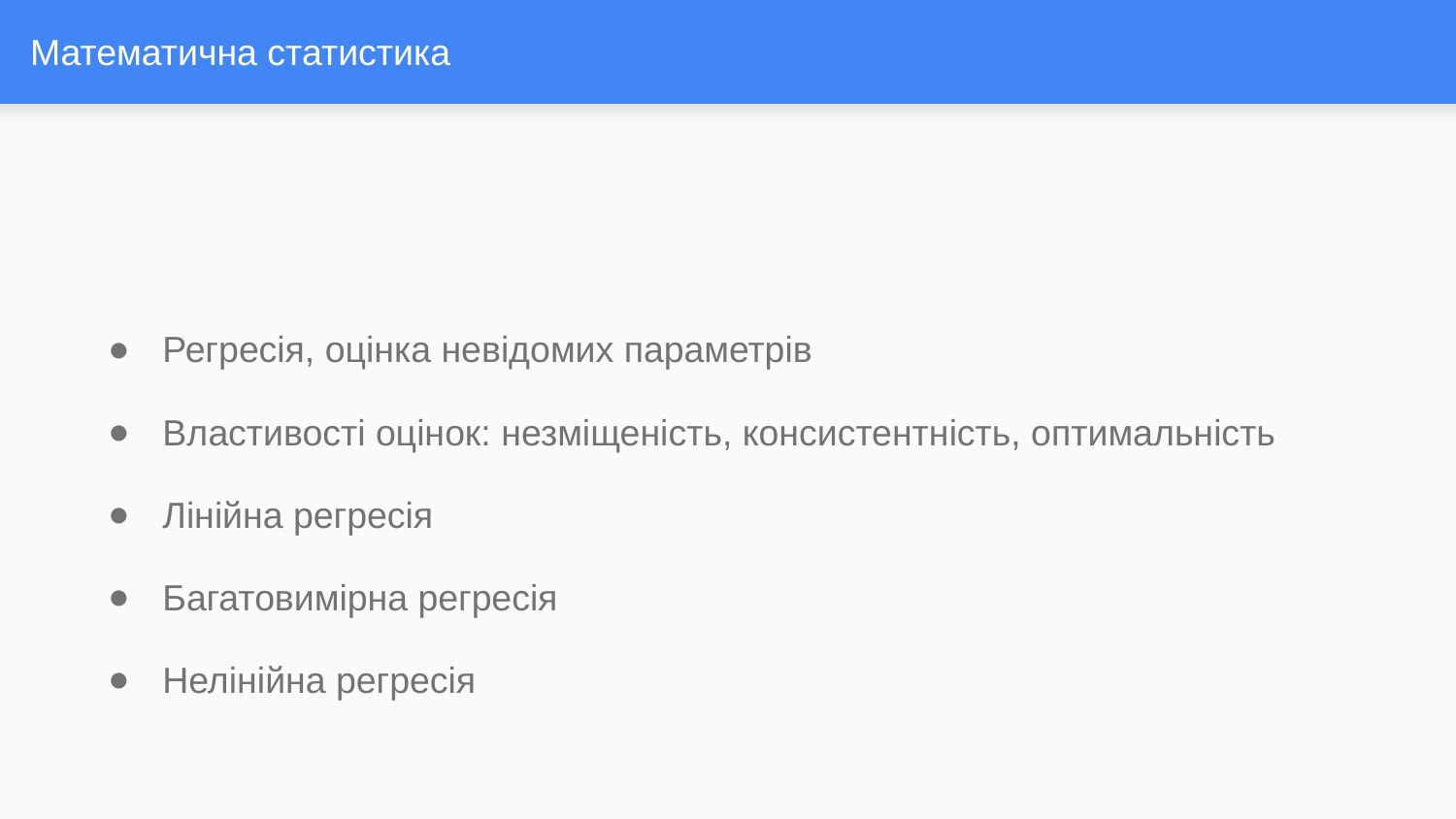

# Математична статистика
Регресія, оцінка невідомих параметрів
Властивості оцінок: незміщеність, консистентність, оптимальність
Лінійна регресія
Багатовимірна регресія
Нелінійна регресія